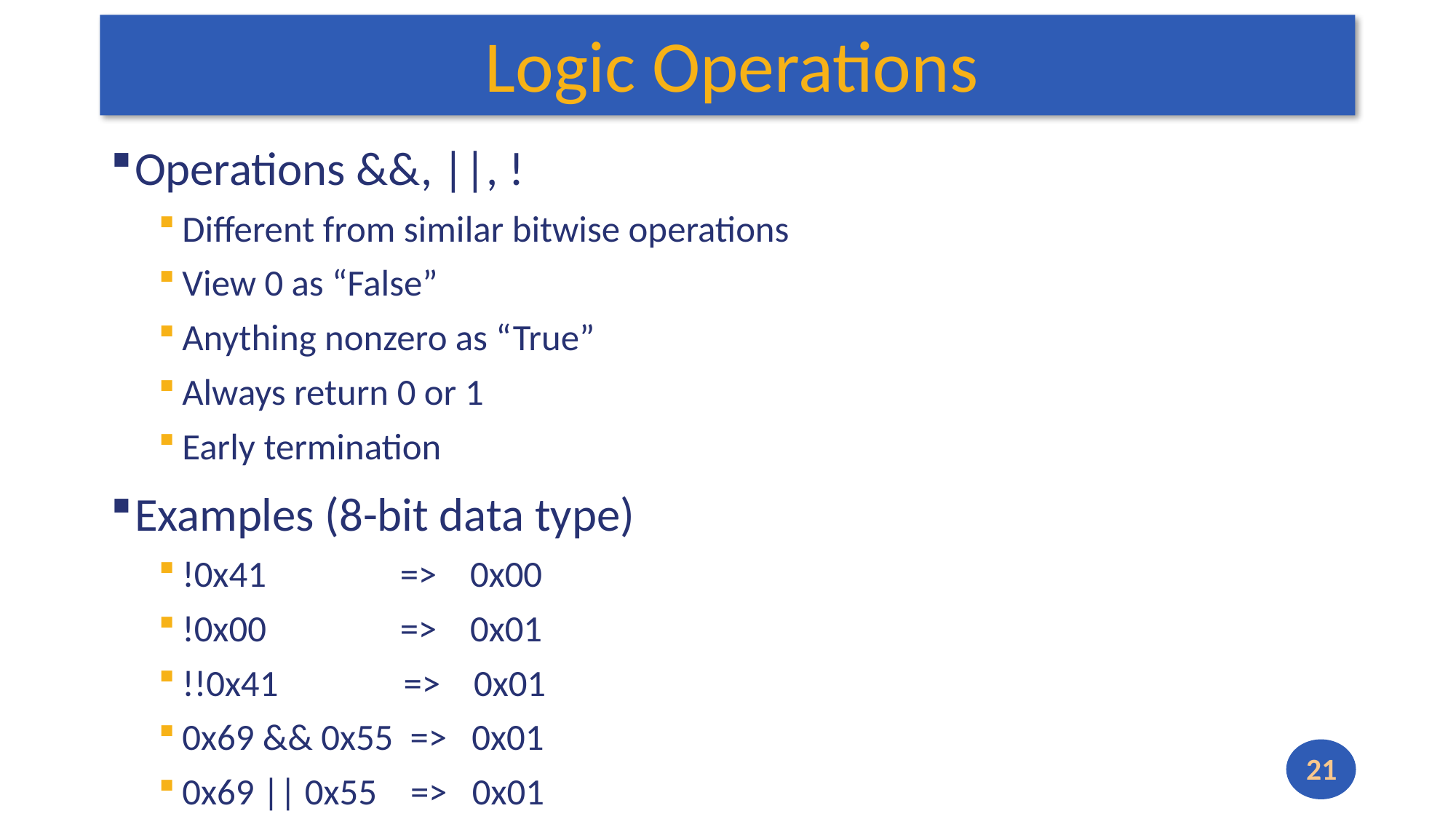

# Logic Operations
Operations &&, ||, !
Different from similar bitwise operations
View 0 as “False”
Anything nonzero as “True”
Always return 0 or 1
Early termination
Examples (8-bit data type)
!0x41                =>    0x00
!0x00                =>    0x01
!!0x41               =>    0x01
0x69 && 0x55  =>   0x01
0x69 || 0x55    =>   0x01
21